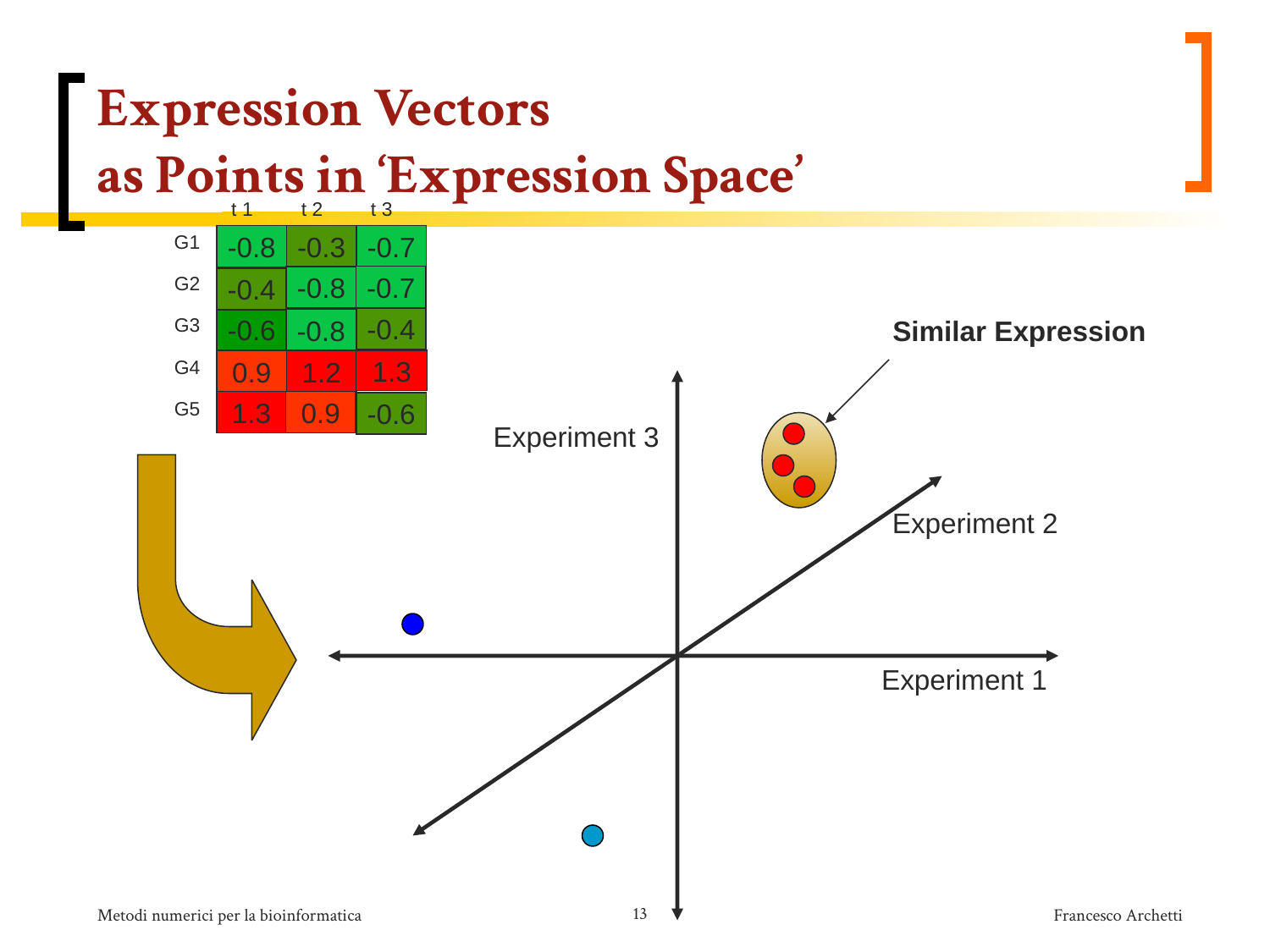

# Expression Vectors as Points in ‘Expression Space’
t 1
t 2
t 3
G1
-0.8
-0.3
-0.7
G2
-0.7
-0.8
-0.4
G3
Similar Expression
-0.4
-0.6
-0.8
G4
0.9
1.2
1.3

G5
1.3
0.9
-0.6
Experiment 3

Experiment 2
Experiment 1

Metodi numerici per la bioinformatica
13
Francesco Archetti